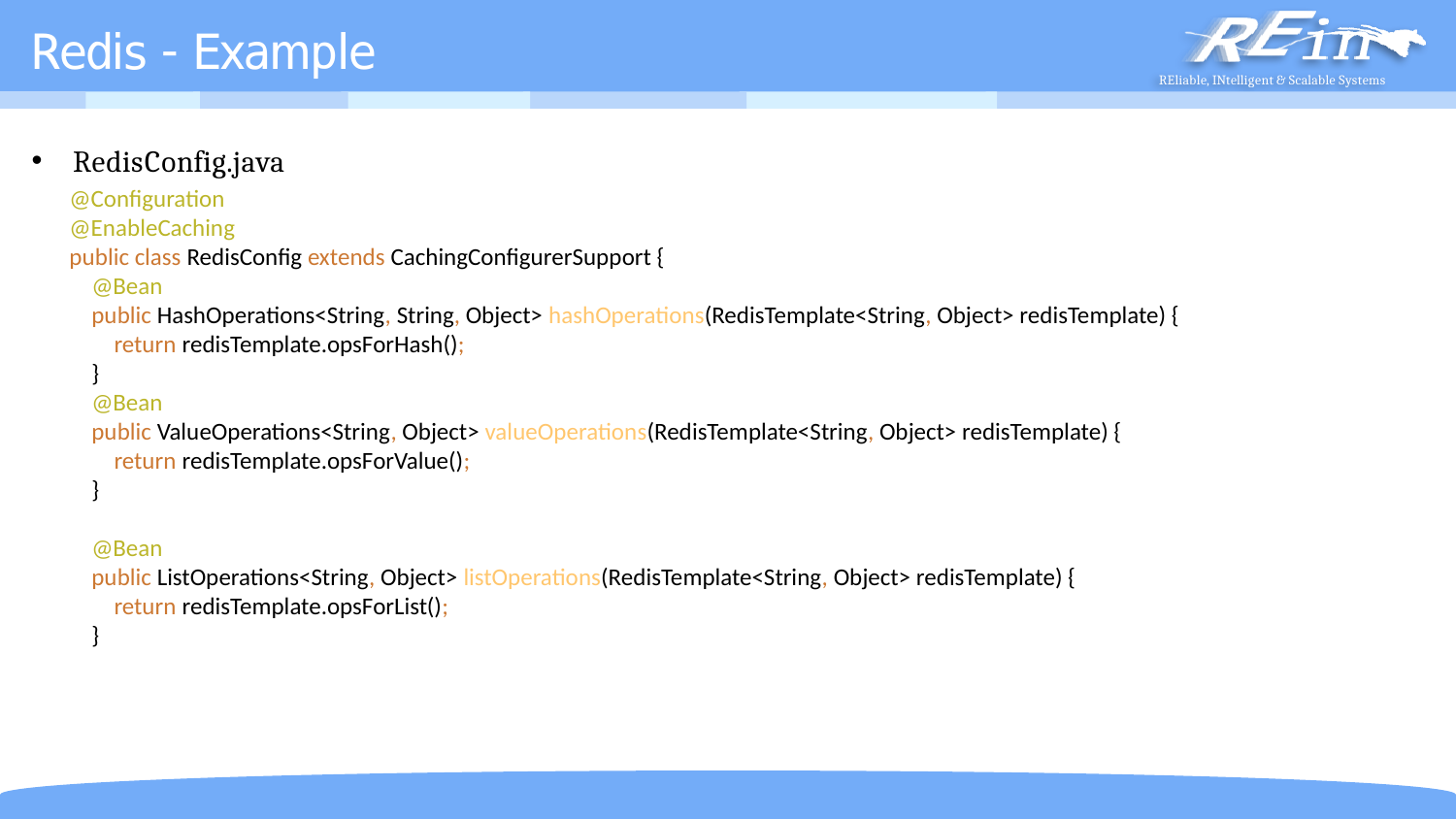

# Redis - Example
RedisConfig.java
@Configuration
@EnableCaching
public class RedisConfig extends CachingConfigurerSupport {
    @Bean
    public HashOperations<String, String, Object> hashOperations(RedisTemplate<String, Object> redisTemplate) {
        return redisTemplate.opsForHash();
    }
    @Bean
    public ValueOperations<String, Object> valueOperations(RedisTemplate<String, Object> redisTemplate) {
        return redisTemplate.opsForValue();
    }
    @Bean
    public ListOperations<String, Object> listOperations(RedisTemplate<String, Object> redisTemplate) {
        return redisTemplate.opsForList();
    }
30